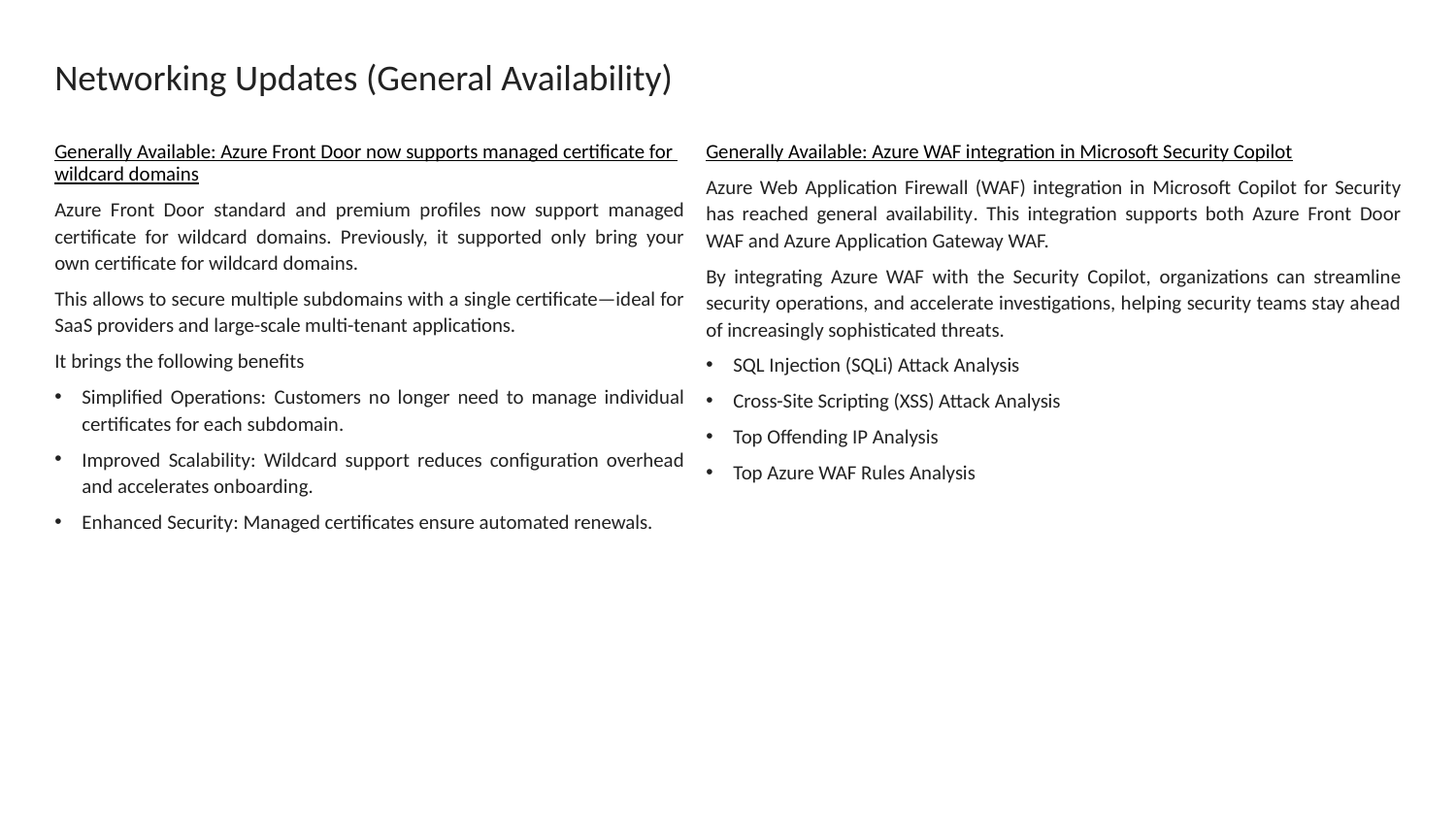

# Networking Updates (General Availability)
Generally Available: Azure Front Door now supports managed certificate for wildcard domains
Azure Front Door standard and premium profiles now support managed certificate for wildcard domains. Previously, it supported only bring your own certificate for wildcard domains.
This allows to secure multiple subdomains with a single certificate—ideal for SaaS providers and large-scale multi-tenant applications.
It brings the following benefits
Simplified Operations: Customers no longer need to manage individual certificates for each subdomain.
Improved Scalability: Wildcard support reduces configuration overhead and accelerates onboarding.
Enhanced Security: Managed certificates ensure automated renewals.
Generally Available: Azure WAF integration in Microsoft Security Copilot
Azure Web Application Firewall (WAF) integration in Microsoft Copilot for Security has reached general availability. This integration supports both Azure Front Door WAF and Azure Application Gateway WAF.
By integrating Azure WAF with the Security Copilot, organizations can streamline security operations, and accelerate investigations, helping security teams stay ahead of increasingly sophisticated threats.
SQL Injection (SQLi) Attack Analysis
Cross-Site Scripting (XSS) Attack Analysis
Top Offending IP Analysis
Top Azure WAF Rules Analysis